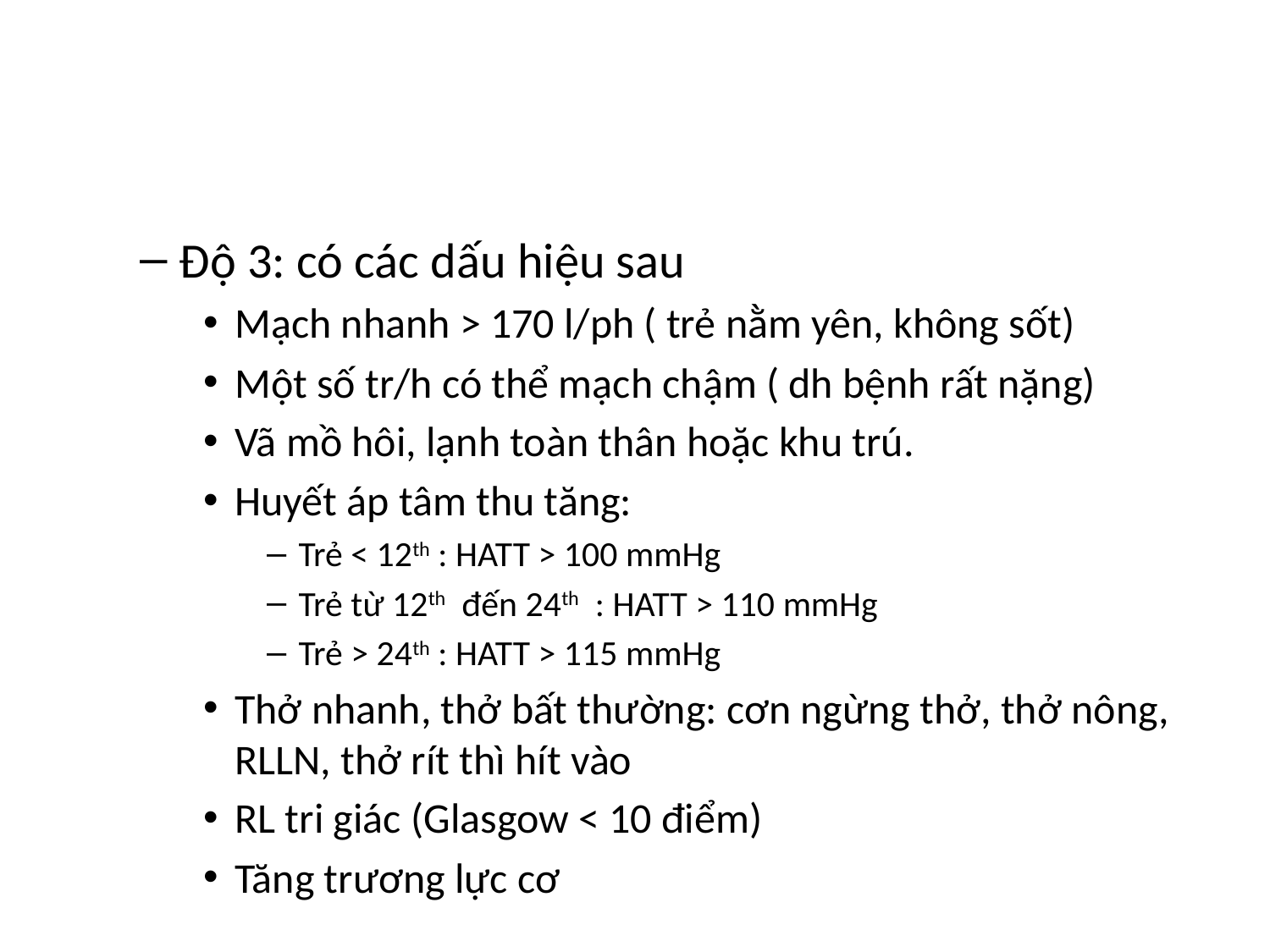

#
Độ 3: có các dấu hiệu sau
Mạch nhanh > 170 l/ph ( trẻ nằm yên, không sốt)
Một số tr/h có thể mạch chậm ( dh bệnh rất nặng)
Vã mồ hôi, lạnh toàn thân hoặc khu trú.
Huyết áp tâm thu tăng:
Trẻ < 12th : HATT > 100 mmHg
Trẻ từ 12th  đến 24th  : HATT > 110 mmHg
Trẻ > 24th : HATT > 115 mmHg
Thở nhanh, thở bất thường: cơn ngừng thở, thở nông, RLLN, thở rít thì hít vào
RL tri giác (Glasgow < 10 điểm)
Tăng trương lực cơ